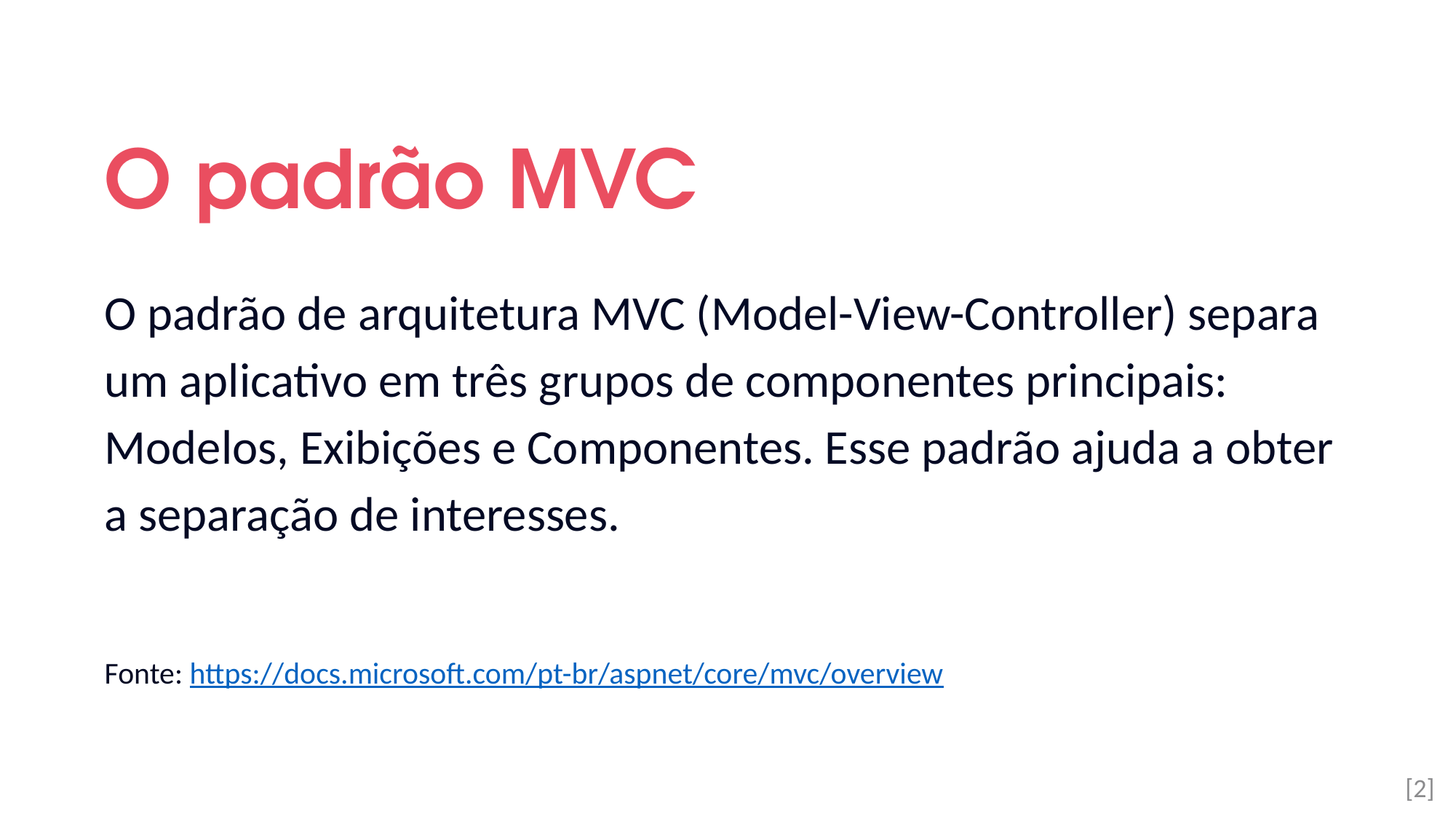

O padrão MVC
O padrão de arquitetura MVC (Model-View-Controller) separa um aplicativo em três grupos de componentes principais: Modelos, Exibições e Componentes. Esse padrão ajuda a obter a separação de interesses.

Fonte: https://docs.microsoft.com/pt-br/aspnet/core/mvc/overview
[2]